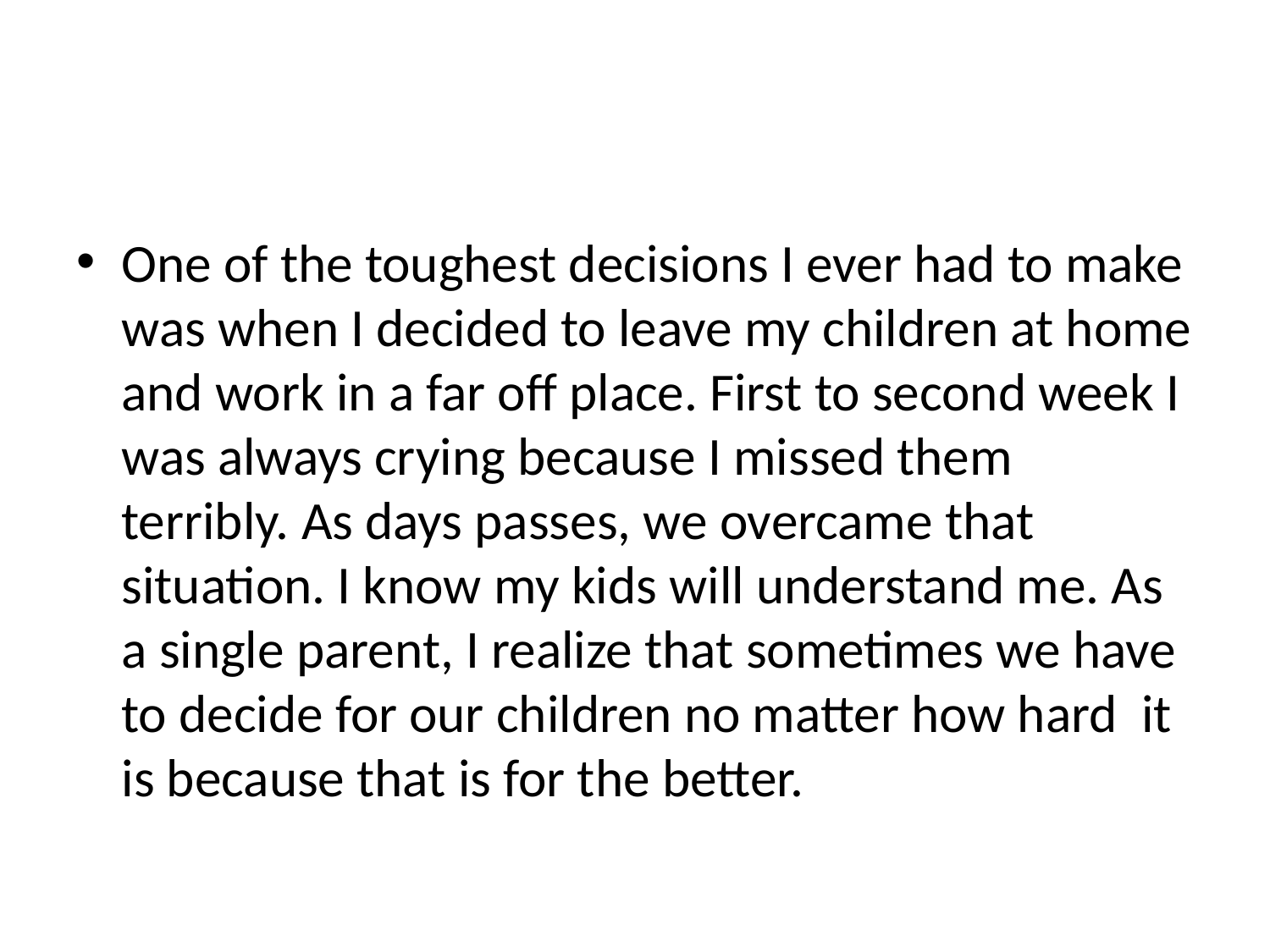

#
One of the toughest decisions I ever had to make was when I decided to leave my children at home and work in a far off place. First to second week I was always crying because I missed them terribly. As days passes, we overcame that situation. I know my kids will understand me. As a single parent, I realize that sometimes we have to decide for our children no matter how hard  it is because that is for the better.